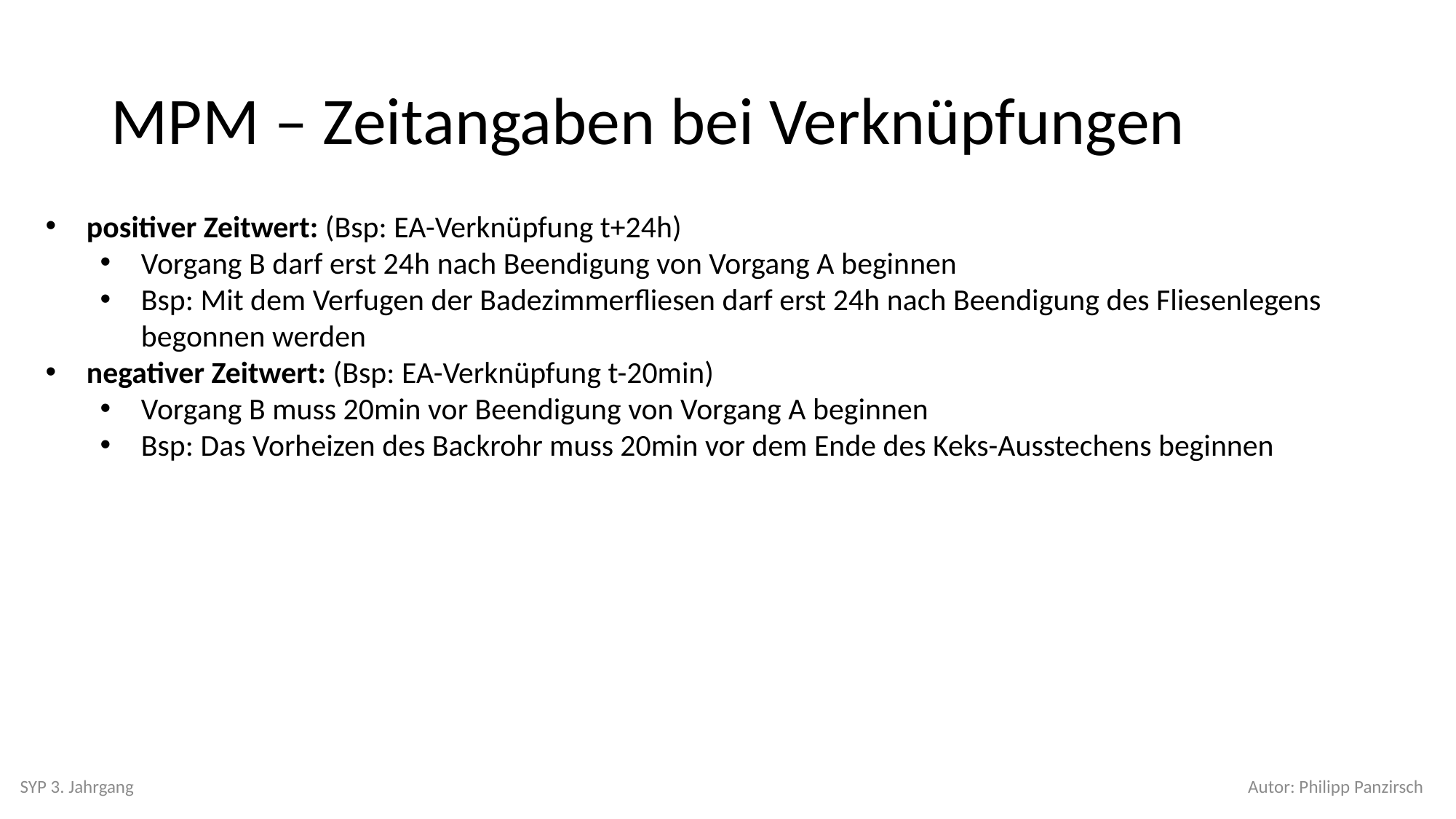

# MPM – Zeitangaben bei Verknüpfungen
positiver Zeitwert: (Bsp: EA-Verknüpfung t+24h)
Vorgang B darf erst 24h nach Beendigung von Vorgang A beginnen
Bsp: Mit dem Verfugen der Badezimmerfliesen darf erst 24h nach Beendigung des Fliesenlegens begonnen werden
negativer Zeitwert: (Bsp: EA-Verknüpfung t-20min)
Vorgang B muss 20min vor Beendigung von Vorgang A beginnen
Bsp: Das Vorheizen des Backrohr muss 20min vor dem Ende des Keks-Ausstechens beginnen
SYP 3. Jahrgang
Autor: Philipp Panzirsch